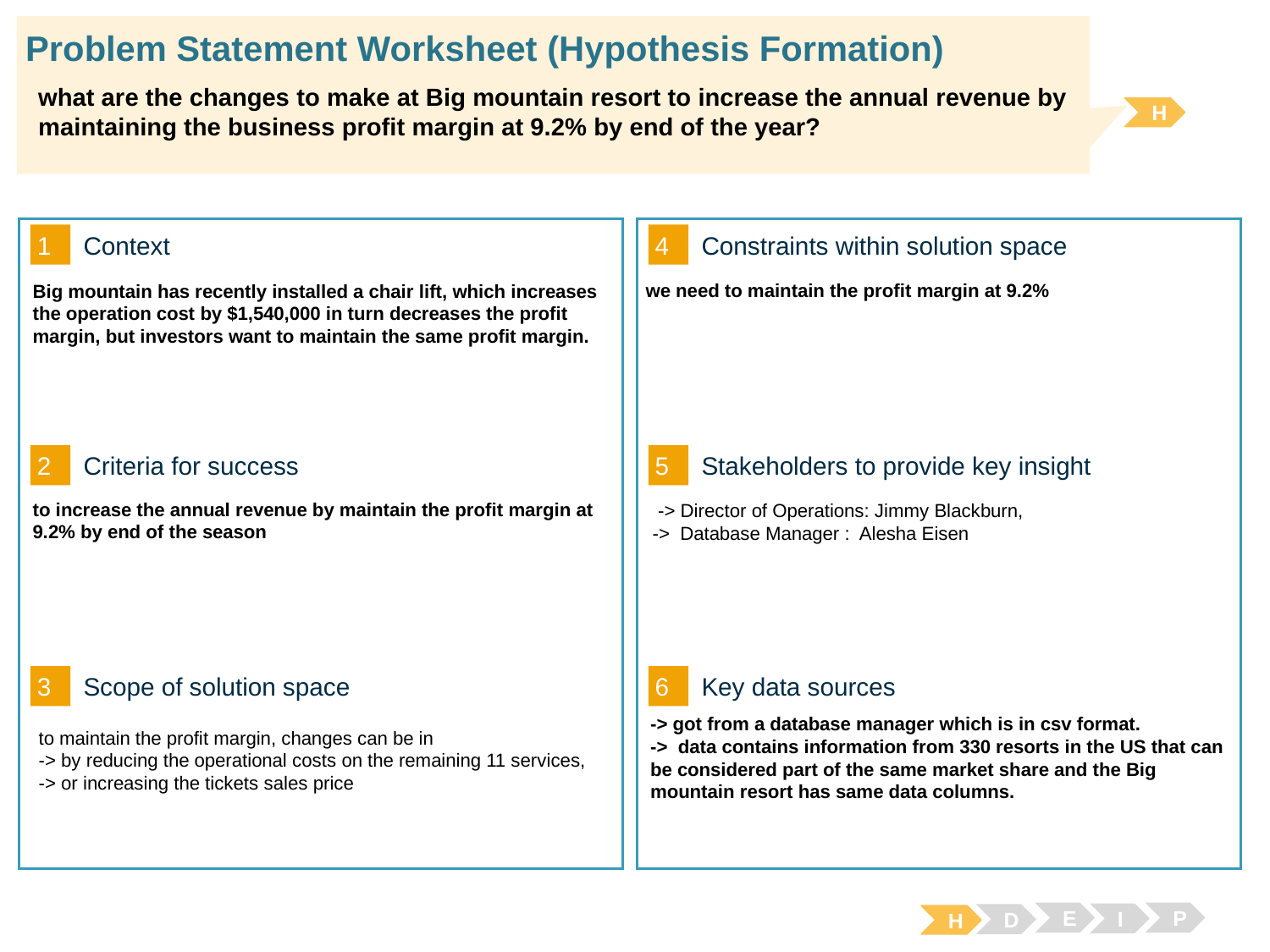

# Problem Statement Worksheet (Hypothesis Formation)
what are the changes to make at Big mountain resort to increase the annual revenue by maintaining the business profit margin at 9.2% by end of the year?

H

1
4
Context
Constraints within solution space
we need to maintain the profit margin at 9.2%
Big mountain has recently installed a chair lift, which increases the operation cost by $1,540,000 in turn decreases the profit margin, but investors want to maintain the same profit margin.
2
5
Criteria for success
Stakeholders to provide key insight
to increase the annual revenue by maintain the profit margin at 9.2% by end of the season
 -> Director of Operations: Jimmy Blackburn,
->  Database Manager :  Alesha Eisen
3
6
Key data sources
Scope of solution space
-> got from a database manager which is in csv format.
->  data contains information from 330 resorts in the US that can be considered part of the same market share and the Big mountain resort has same data columns.
to maintain the profit margin, changes can be in
-> by reducing the operational costs on the remaining 11 services,
-> or increasing the tickets sales price
E
P
I
D
H